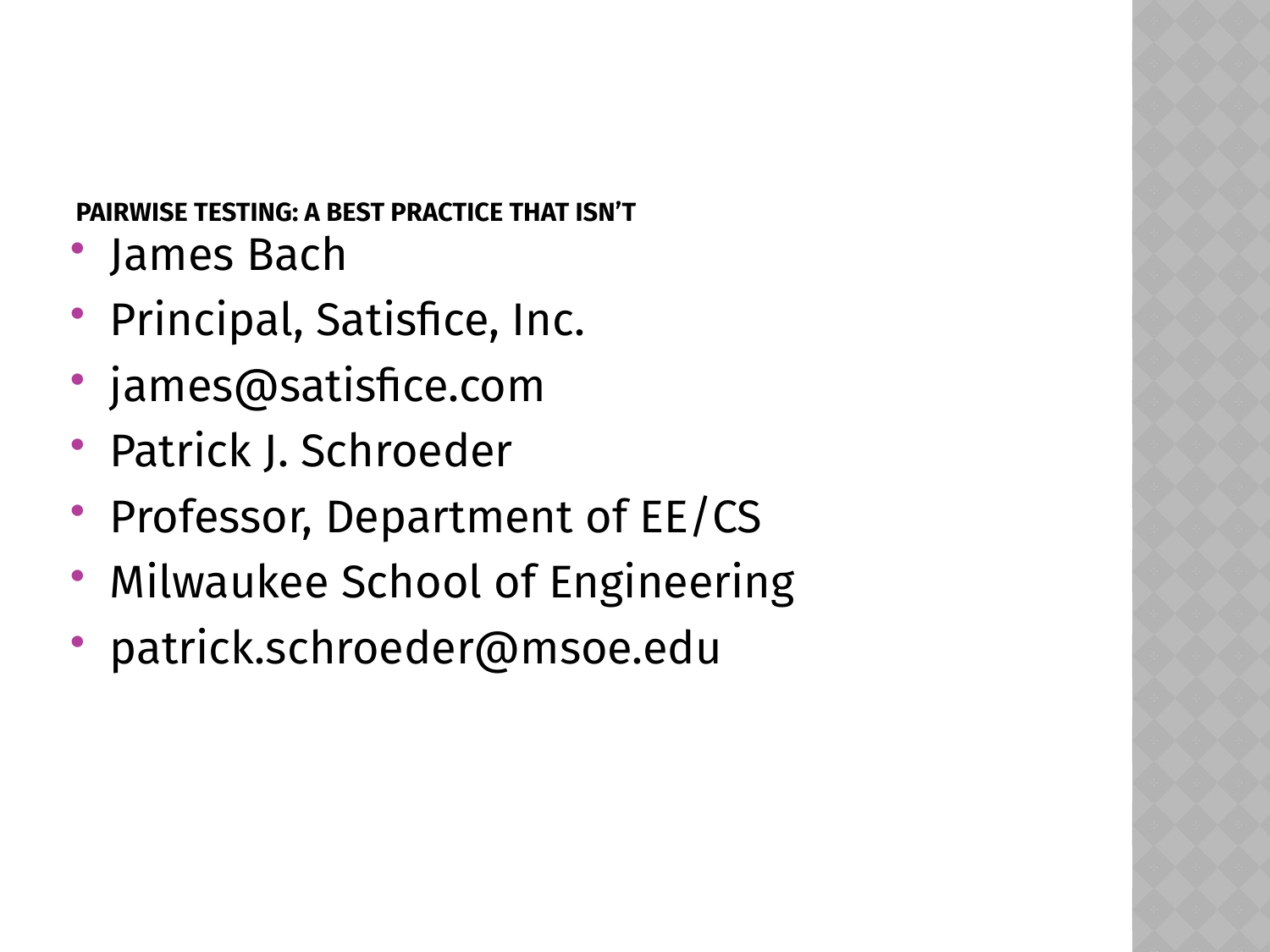

# Pairwise Testing: A Best Practice That Isn’t
James Bach
Principal, Satisfice, Inc.
james@satisfice.com
Patrick J. Schroeder
Professor, Department of EE/CS
Milwaukee School of Engineering
patrick.schroeder@msoe.edu